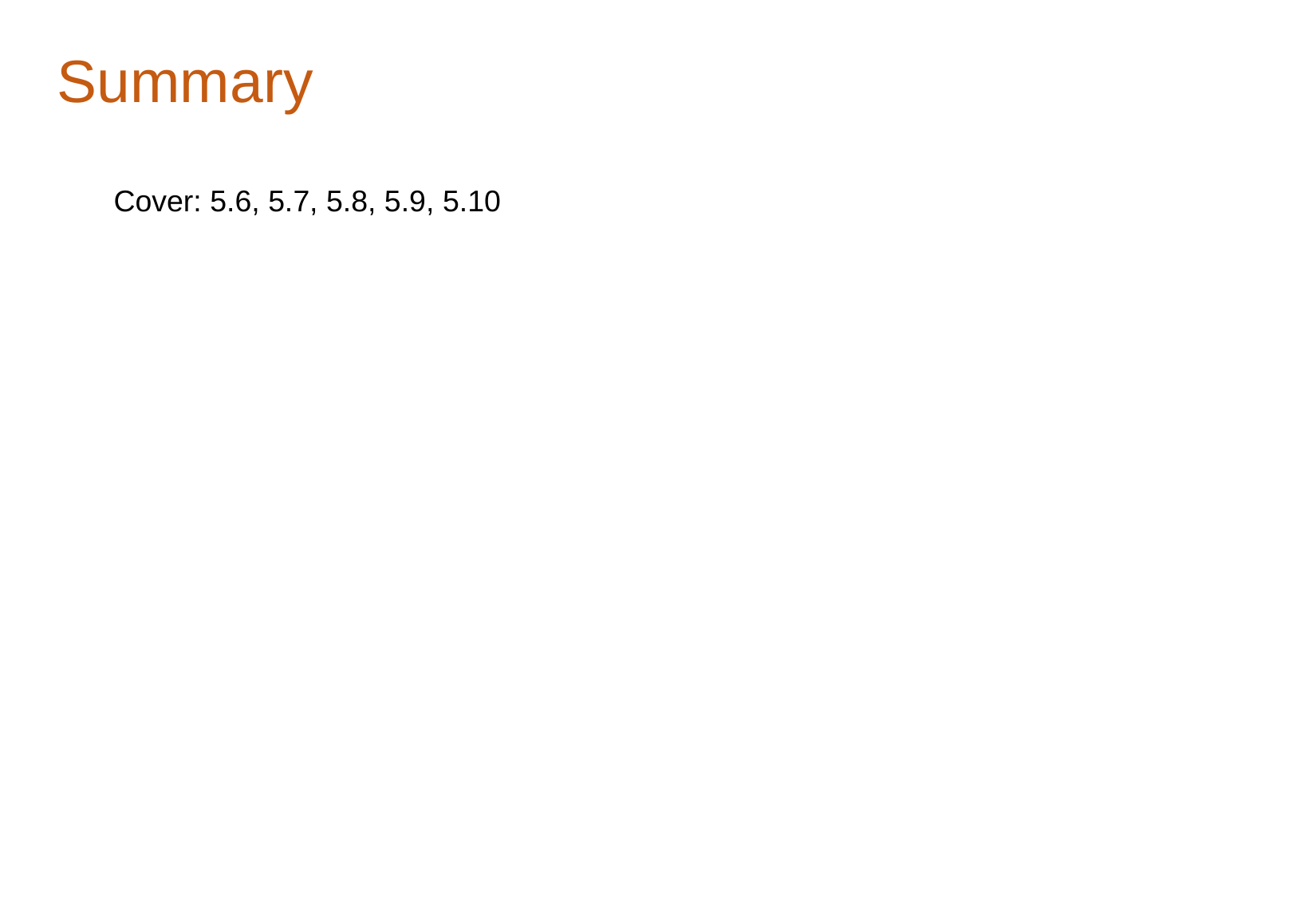

Summary
Cover: 5.6, 5.7, 5.8, 5.9, 5.10